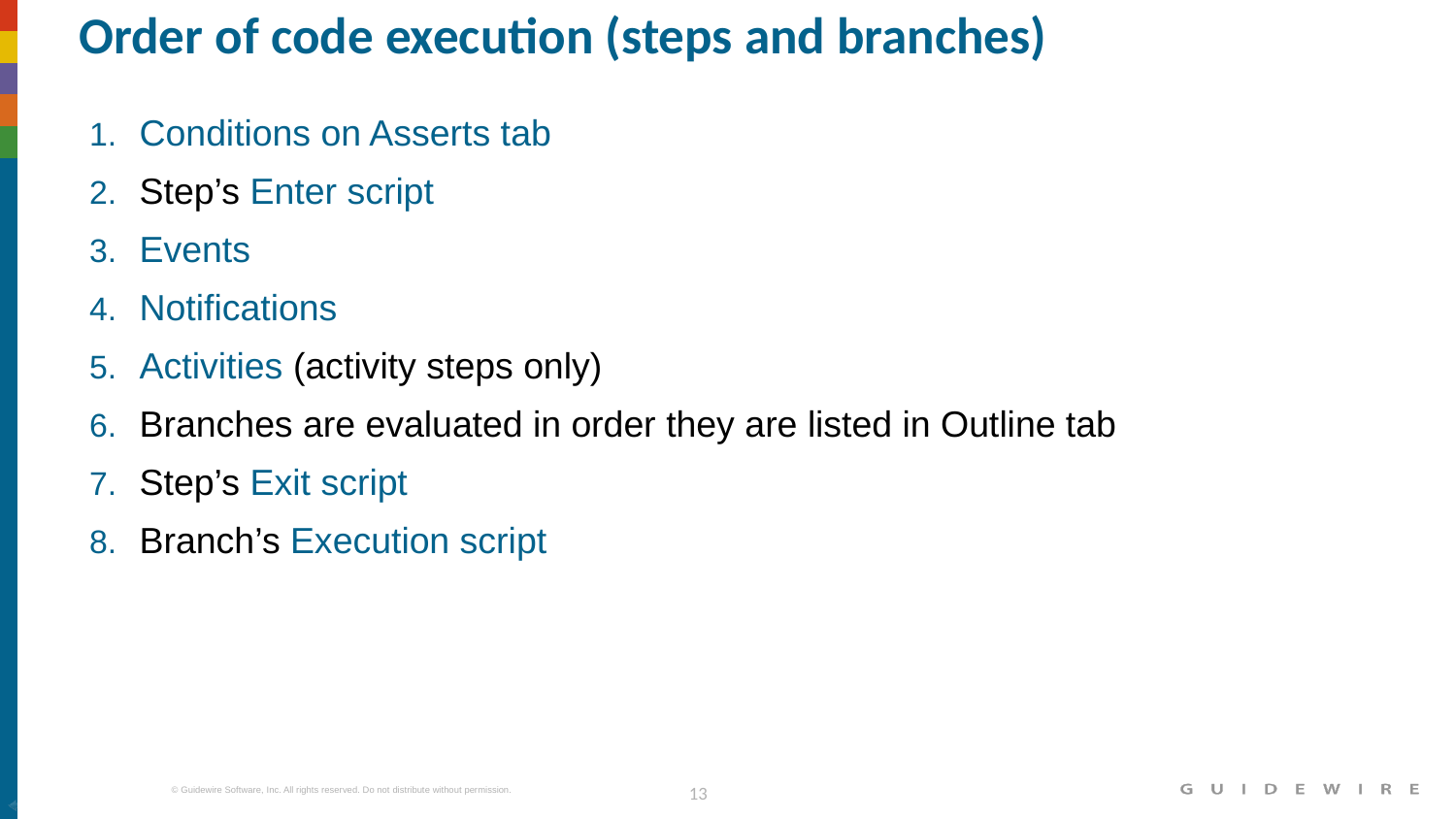

# Order of code execution (steps and branches)
Conditions on Asserts tab
Step’s Enter script
Events
Notifications
Activities (activity steps only)
Branches are evaluated in order they are listed in Outline tab
Step’s Exit script
Branch’s Execution script